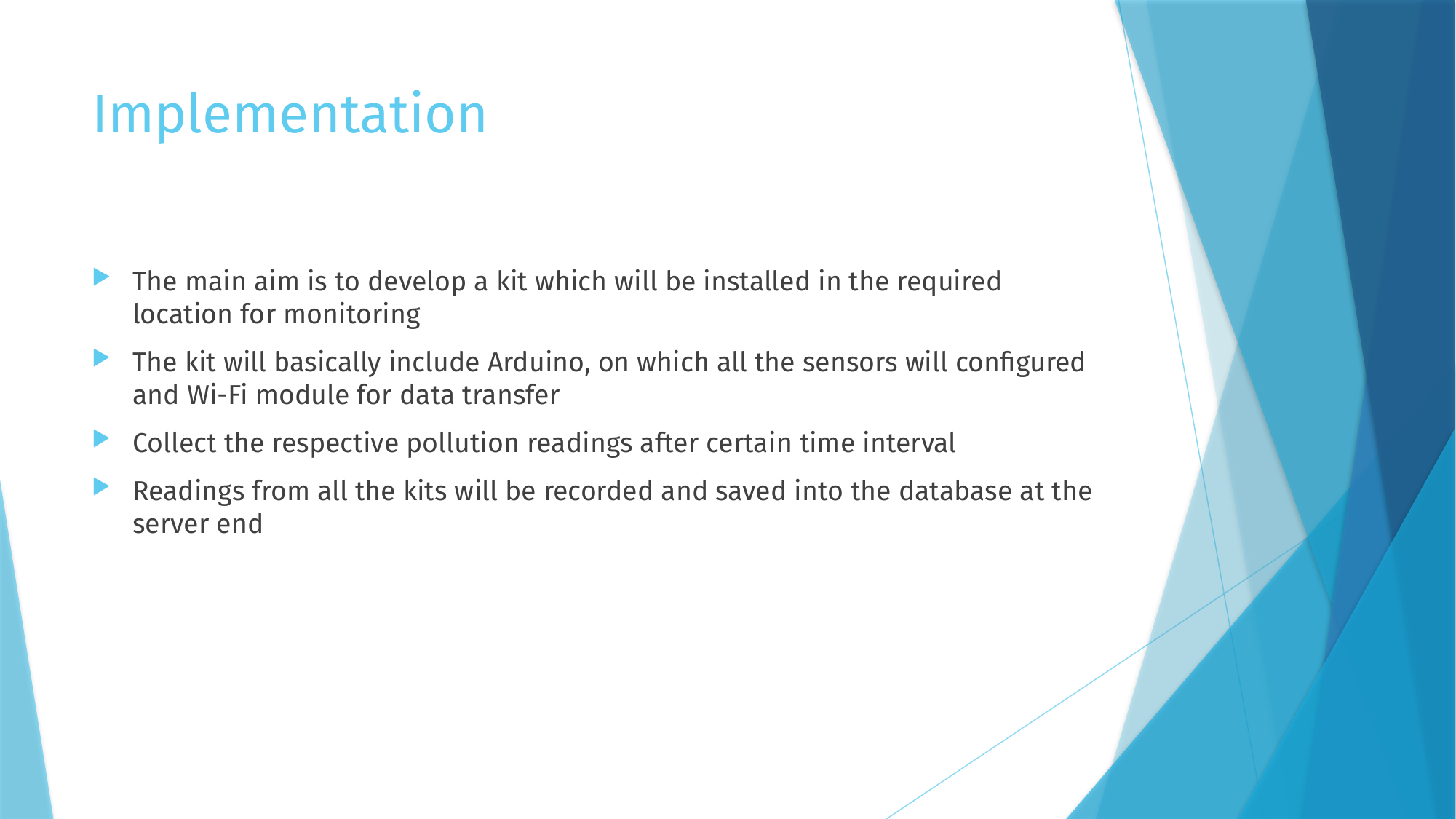

# Implementation
The main aim is to develop a kit which will be installed in the required location for monitoring
The kit will basically include Arduino, on which all the sensors will configured and Wi-Fi module for data transfer
Collect the respective pollution readings after certain time interval
Readings from all the kits will be recorded and saved into the database at the server end